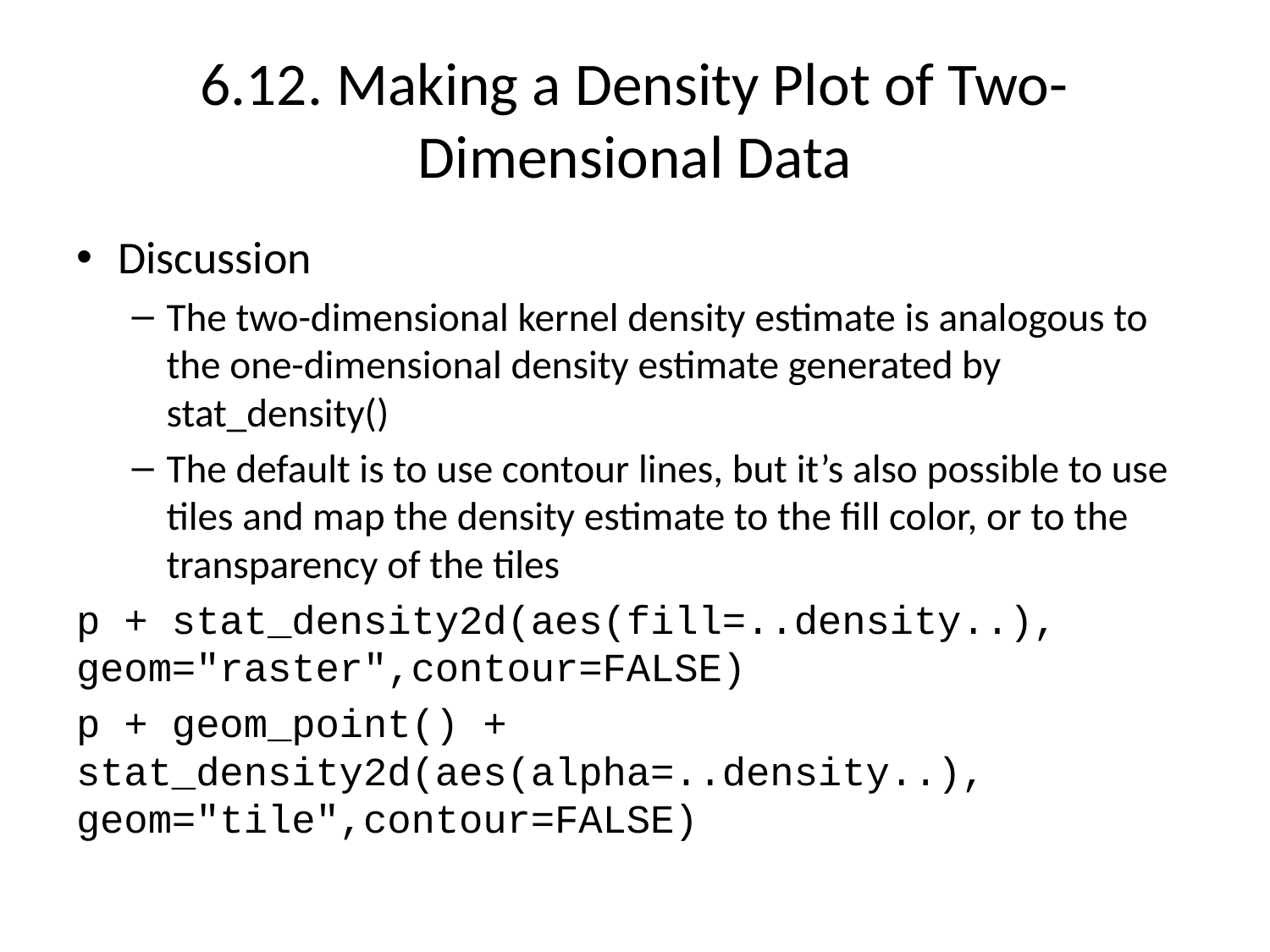

# 6.12. Making a Density Plot of Two-Dimensional Data
Discussion
The two-dimensional kernel density estimate is analogous to the one-dimensional density estimate generated by  stat_density()
The default is to use contour lines, but it’s also possible to use tiles and map the density estimate to the fill color, or to the transparency of the tiles
p + stat_density2d(aes(fill=..density..), geom="raster",contour=FALSE)
p + geom_point() + stat_density2d(aes(alpha=..density..), geom="tile",contour=FALSE)